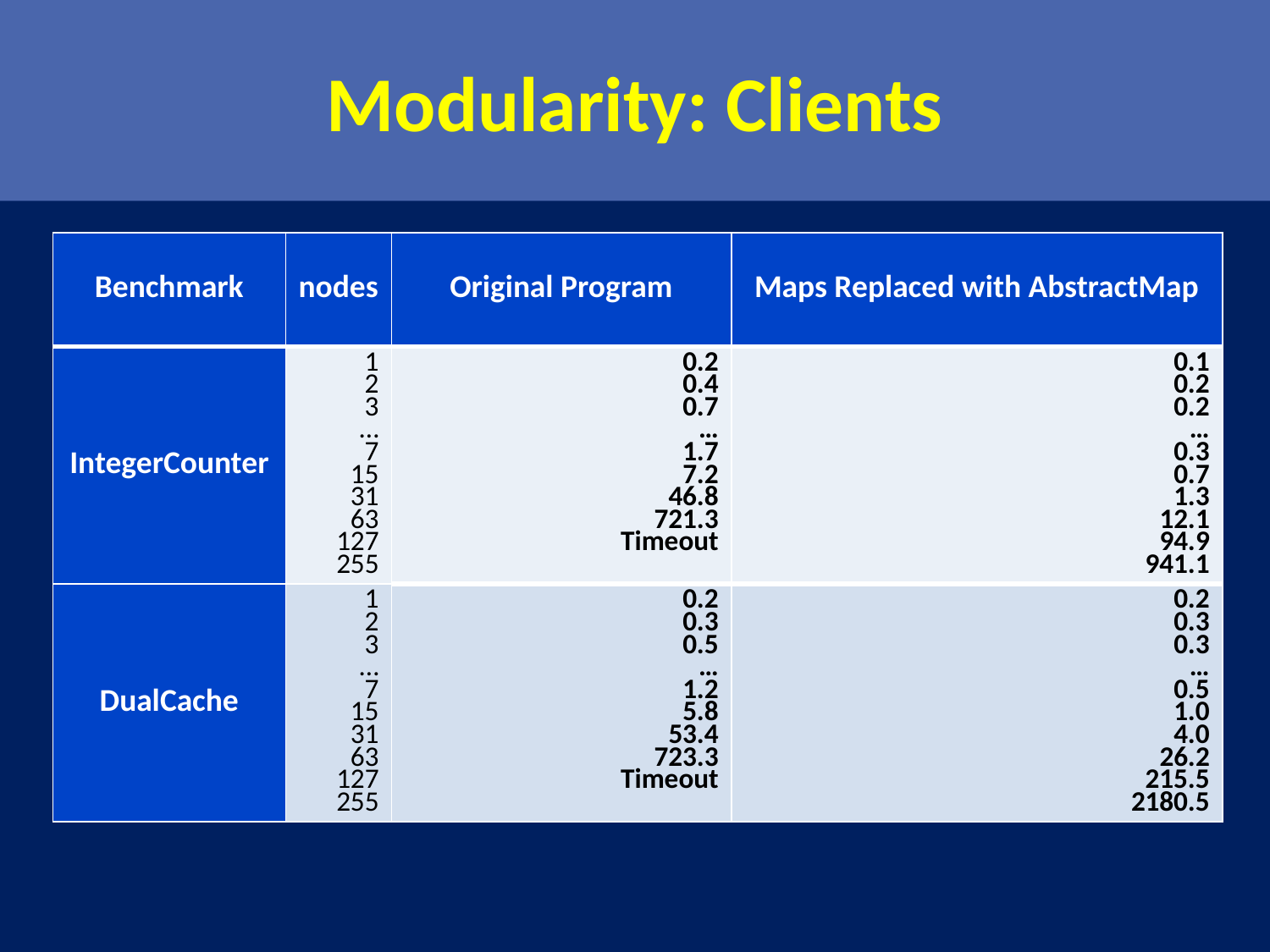

# Modularity: Clients
| Benchmark | nodes | Original Program | Maps Replaced with AbstractMap |
| --- | --- | --- | --- |
| IntegerCounter | 1 2 3 … 7 15 31 63 127 255 | 0.2 0.4 0.7 … 1.7 7.2 46.8 721.3 Timeout | 0.1 0.2 0.2 … 0.3 0.7 1.3 12.1 94.9 941.1 |
| DualCache | 1 2 3 … 7 15 31 63 127 255 | 0.2 0.3 0.5 … 1.2 5.8 53.4 723.3 Timeout | 0.2 0.3 0.3 … 0.5 1.0 4.0 26.2 215.5 2180.5 |